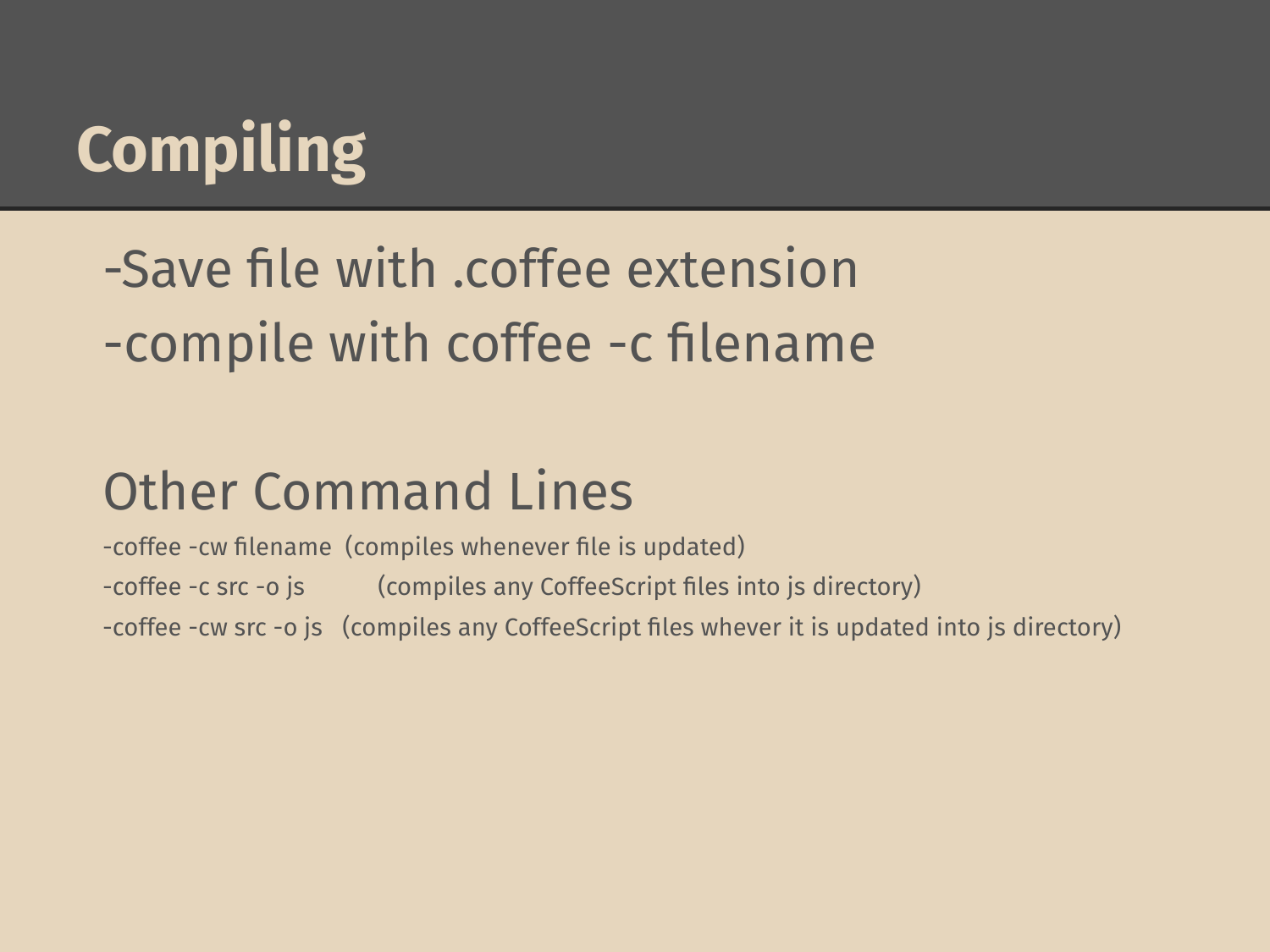

# Compiling
-Save file with .coffee extension
-compile with coffee -c filename

Other Command Lines
-coffee -cw filename  (compiles whenever file is updated)
-coffee -c src -o js	(compiles any CoffeeScript files into js directory)
-coffee -cw src -o js   (compiles any CoffeeScript files whever it is updated into js directory)